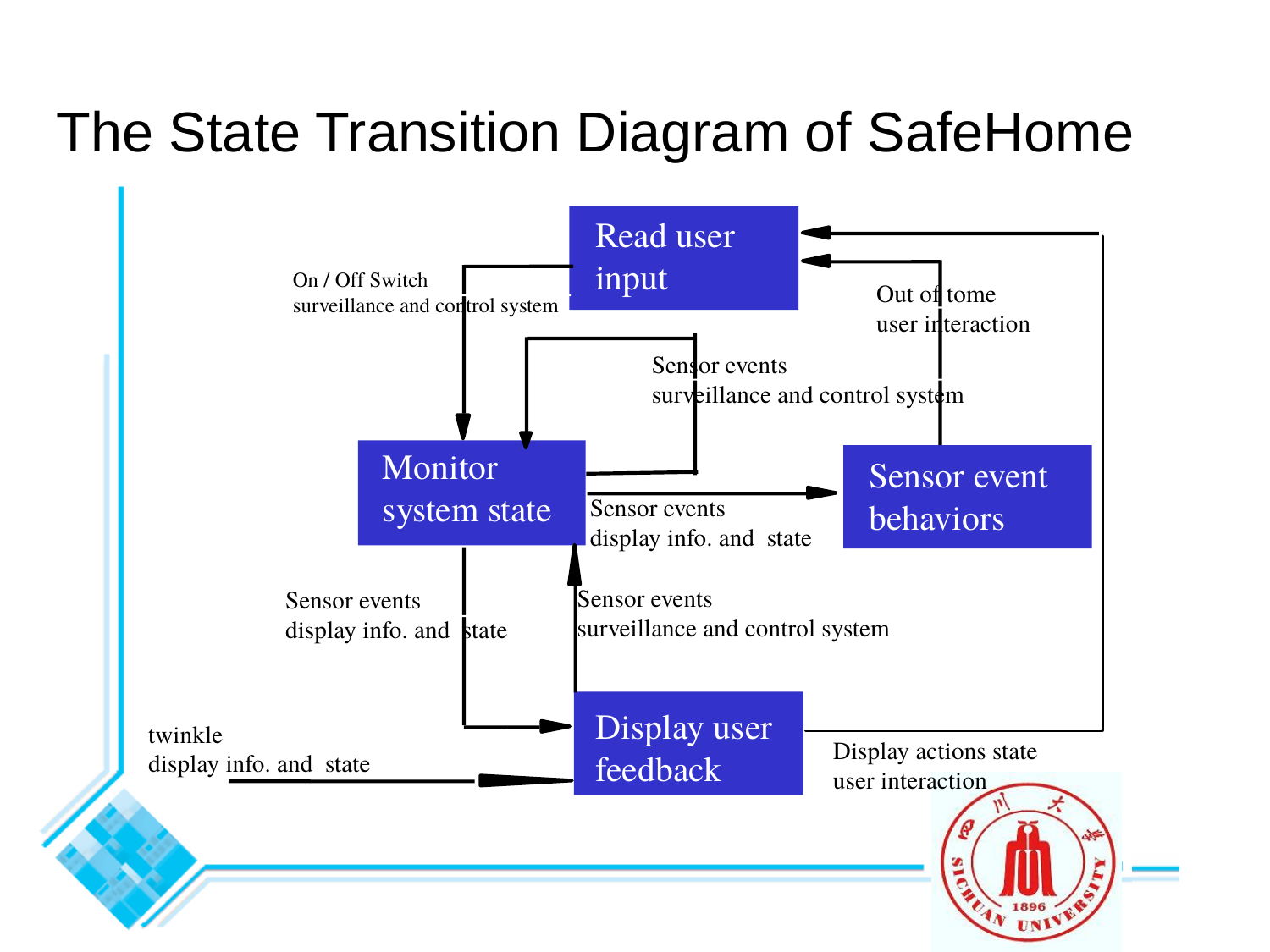

# The State Transition Diagram of SafeHome
Read user input

On / Off Switch
surveillance and control system

Out of tome
user interaction

Sensor events
surveillance and control system

Monitor system state

Sensor event behaviors

Sensor events
display info. and  state

Sensor events
surveillance and control system
Sensor events
display info. and  state

Display user feedback
twinkle
display info. and  state

Display actions state
user interaction